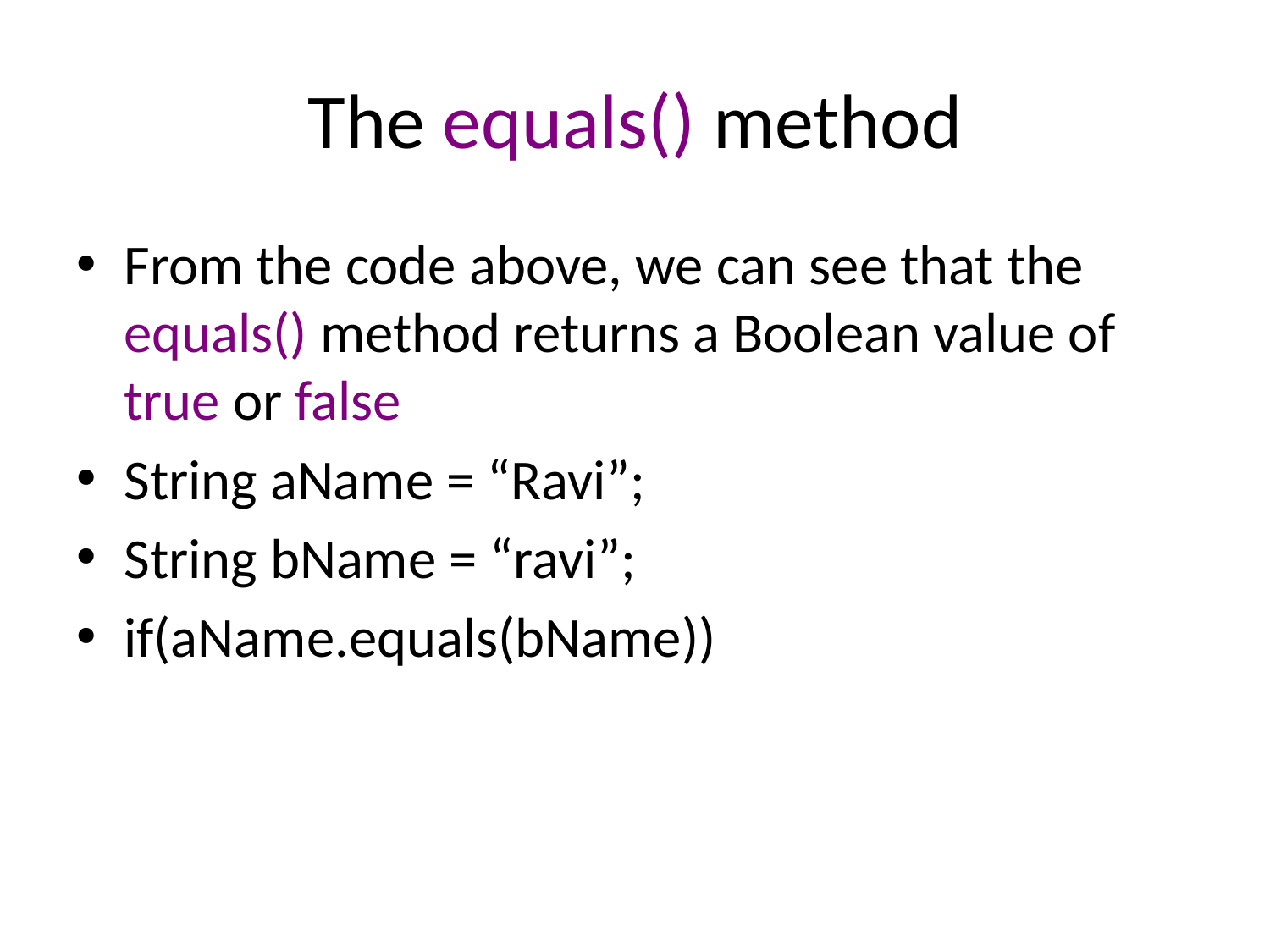

# The equals() method
From the code above, we can see that the equals() method returns a Boolean value of true or false
String aName = “Ravi”;
String bName = “ravi”;
if(aName.equals(bName))